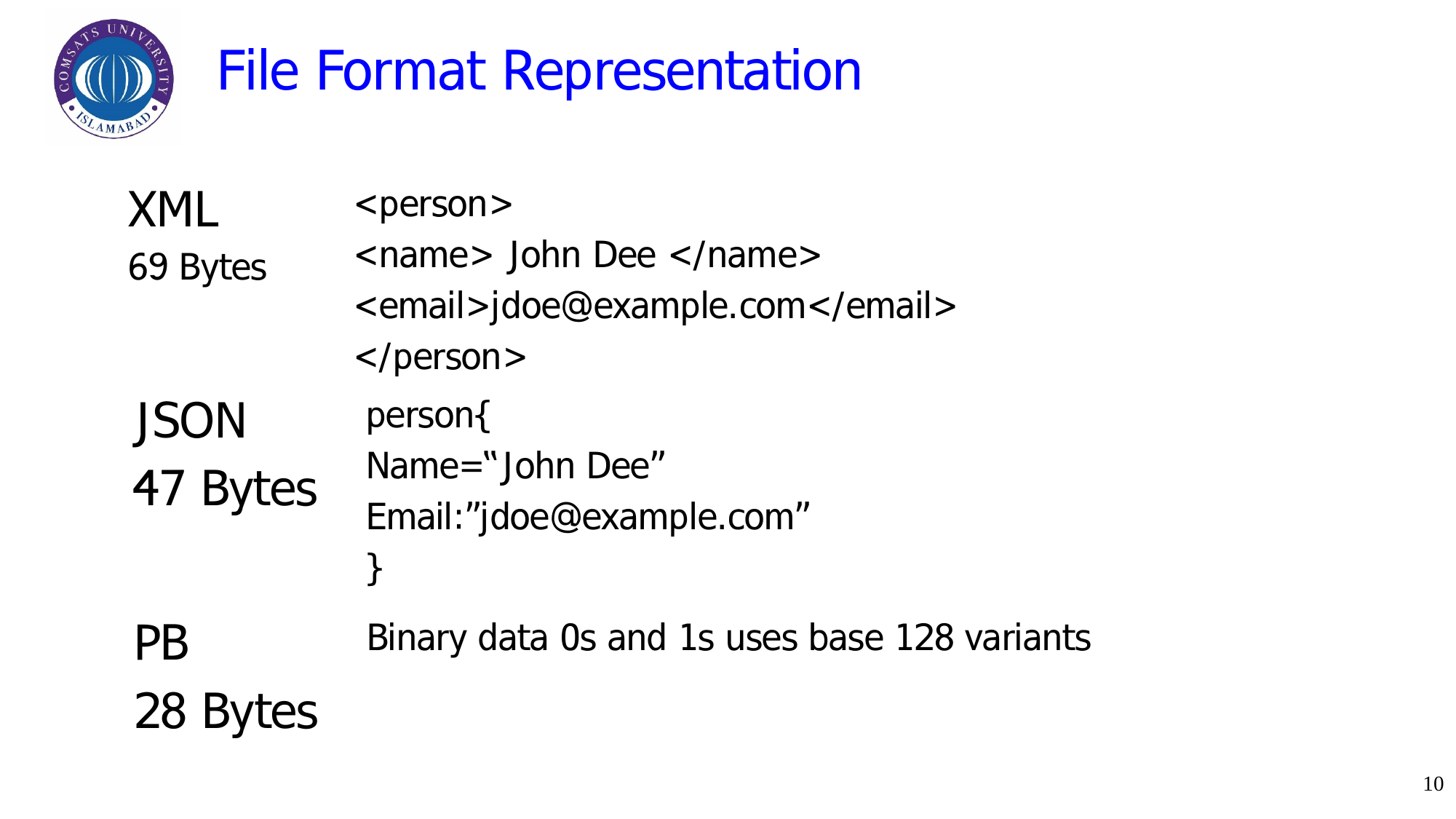

# File Format Representation
XML
69 Bytes
<person>
<name> John Dee </name>
<email>jdoe@example.com</email>
</person>
JSON
47 Bytes
person{
Name=“John Dee”
Email:”jdoe@example.com”
}
PB
28 Bytes
Binary data 0s and 1s uses base 128 variants
10